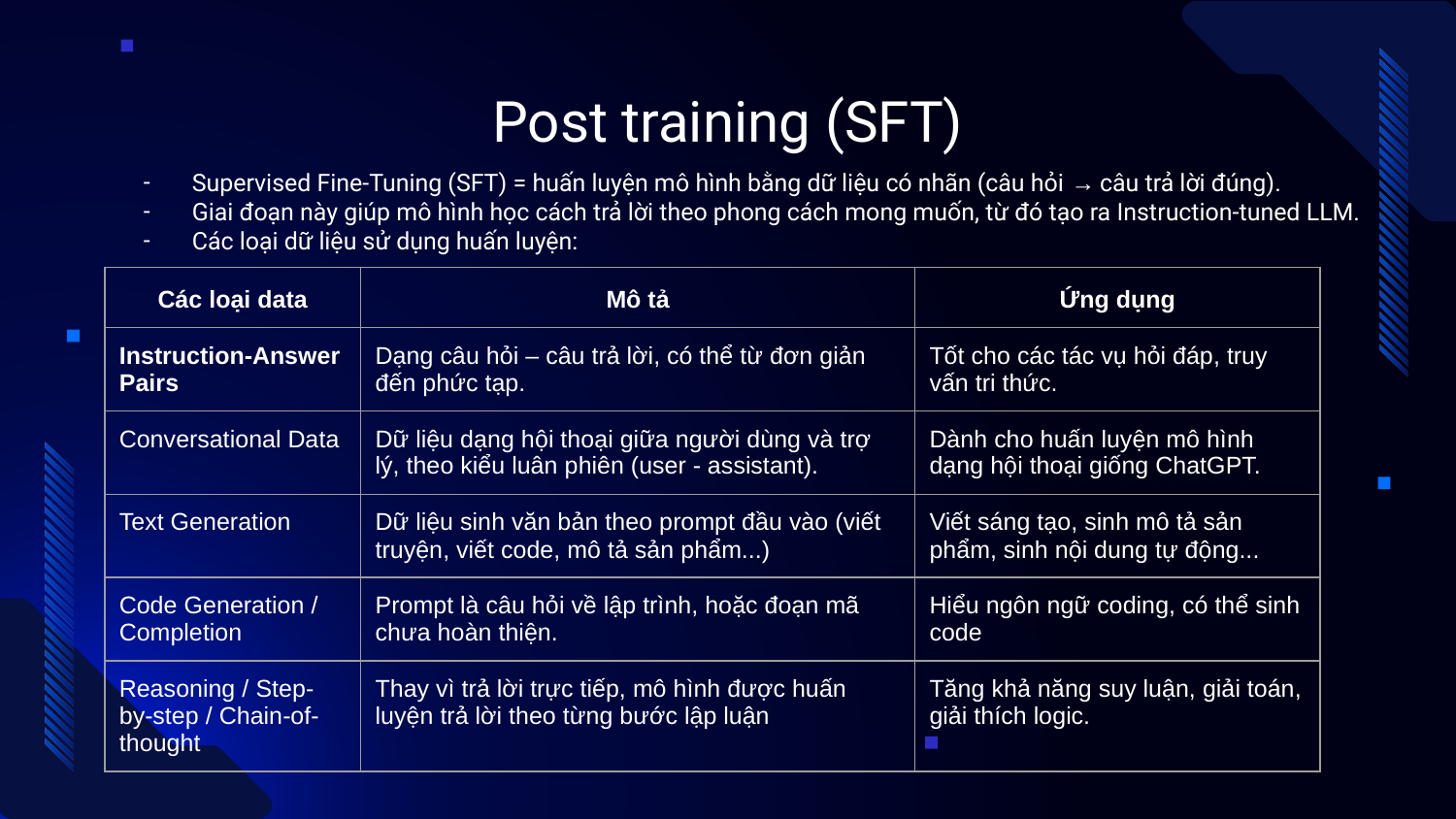

# Post training (SFT)
Supervised Fine-Tuning (SFT) = huấn luyện mô hình bằng dữ liệu có nhãn (câu hỏi → câu trả lời đúng).
Giai đoạn này giúp mô hình học cách trả lời theo phong cách mong muốn, từ đó tạo ra Instruction-tuned LLM.
Các loại dữ liệu sử dụng huấn luyện:
| Các loại data | Mô tả | Ứng dụng |
| --- | --- | --- |
| Instruction-Answer Pairs | Dạng câu hỏi – câu trả lời, có thể từ đơn giản đến phức tạp. | Tốt cho các tác vụ hỏi đáp, truy vấn tri thức. |
| Conversational Data | Dữ liệu dạng hội thoại giữa người dùng và trợ lý, theo kiểu luân phiên (user - assistant). | Dành cho huấn luyện mô hình dạng hội thoại giống ChatGPT. |
| Text Generation | Dữ liệu sinh văn bản theo prompt đầu vào (viết truyện, viết code, mô tả sản phẩm...) | Viết sáng tạo, sinh mô tả sản phẩm, sinh nội dung tự động... |
| Code Generation / Completion | Prompt là câu hỏi về lập trình, hoặc đoạn mã chưa hoàn thiện. | Hiểu ngôn ngữ coding, có thể sinh code |
| Reasoning / Step-by-step / Chain-of-thought | Thay vì trả lời trực tiếp, mô hình được huấn luyện trả lời theo từng bước lập luận | Tăng khả năng suy luận, giải toán, giải thích logic. |